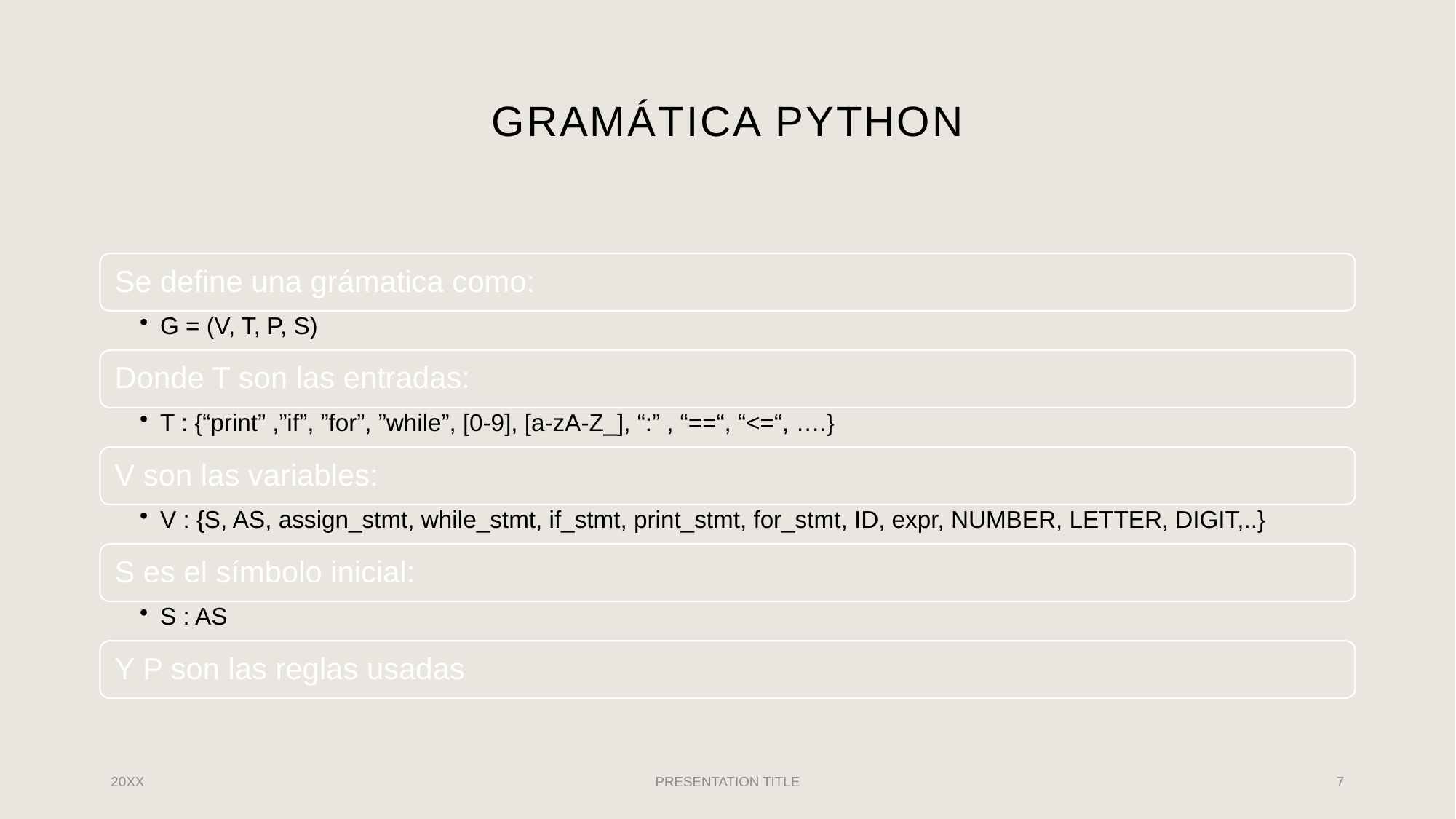

# GRAMÁTICA PYTHON
Se define una grámatica como:
G = (V, T, P, S)
Donde T son las entradas:
T : {“print” ,”if”, ”for”, ”while”, [0-9], [a-zA-Z_], “:” , “==“, “<=“, ….}
V son las variables:
V : {S, AS, assign_stmt, while_stmt, if_stmt, print_stmt, for_stmt, ID, expr, NUMBER, LETTER, DIGIT,..}
S es el símbolo inicial:
S : AS
Y P son las reglas usadas
20XX
PRESENTATION TITLE
7